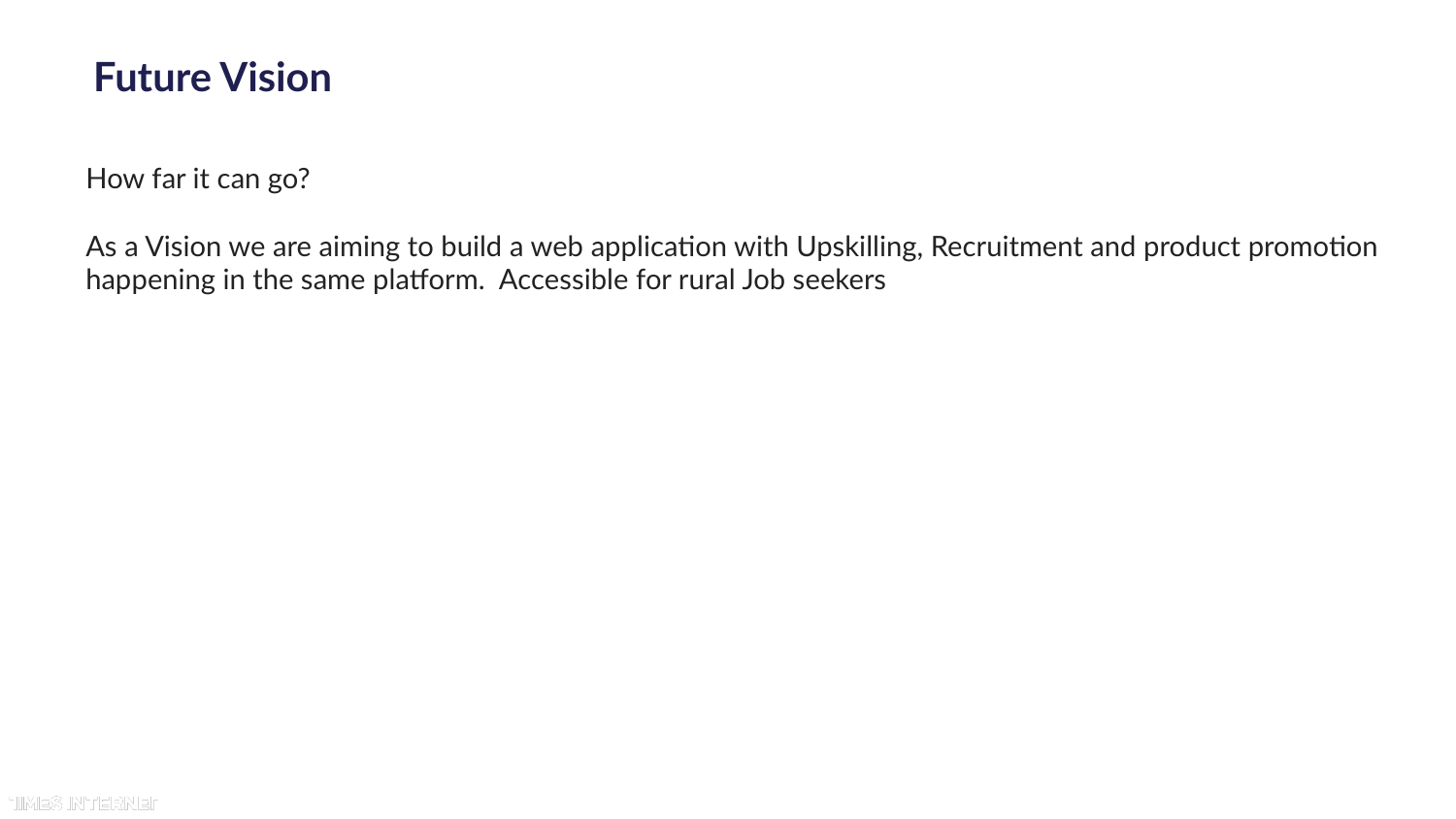

# Future Vision
How far it can go?

As a Vision we are aiming to build a web application with Upskilling, Recruitment and product promotion happening in the same platform.  Accessible for rural Job seekers